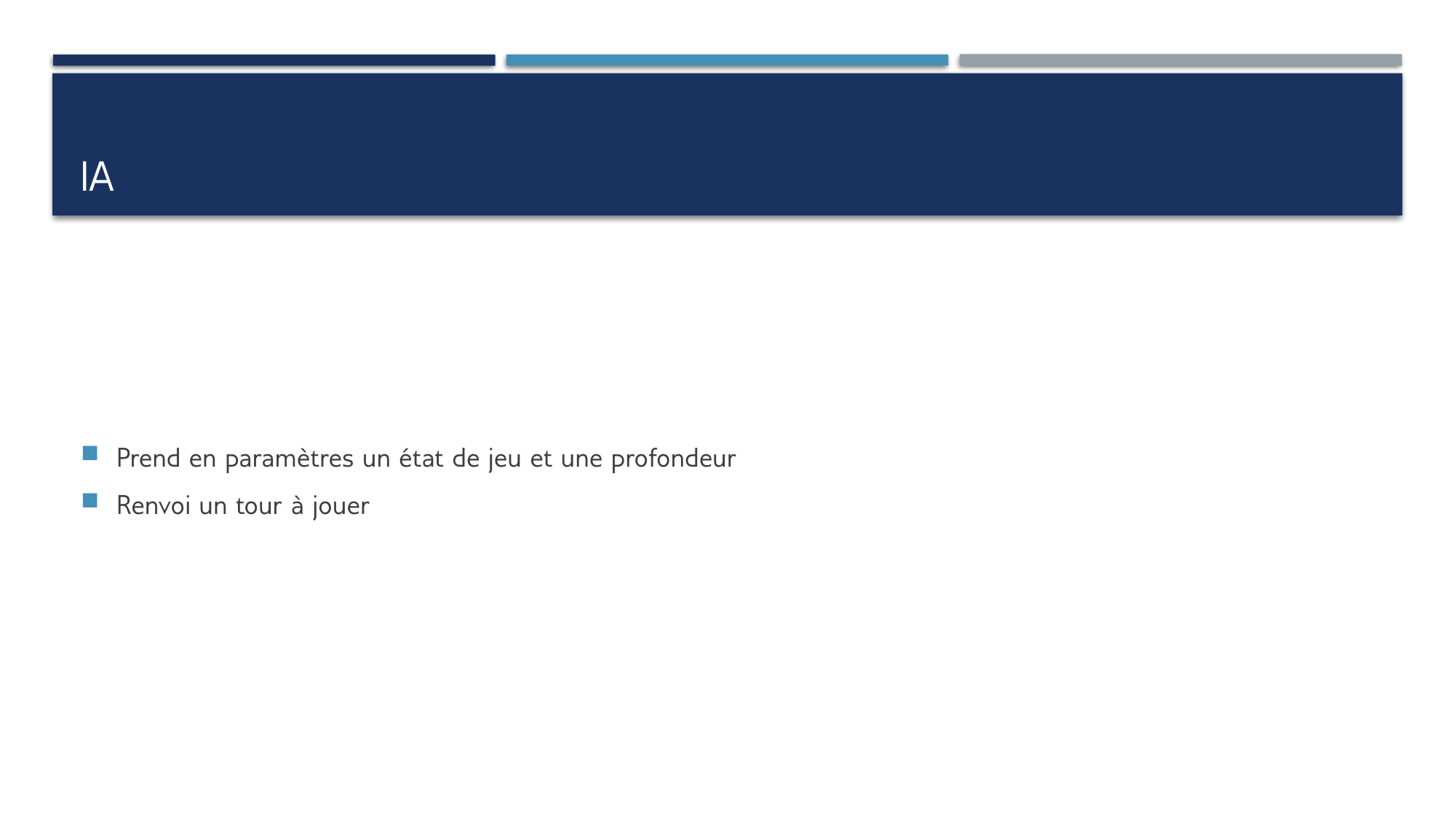

# IA
Prend en paramètres un état de jeu et une profondeur
Renvoi un tour à jouer